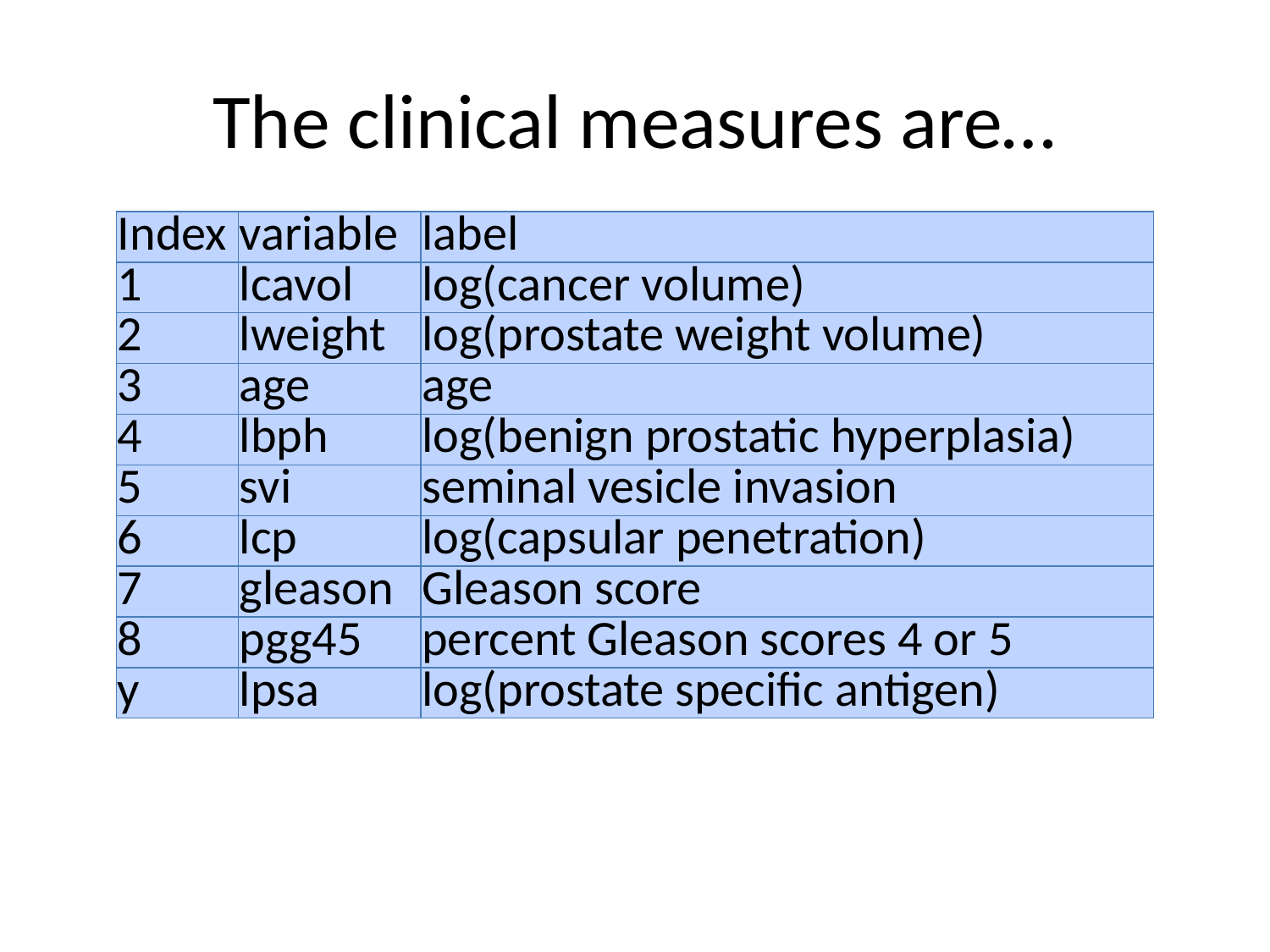

# The clinical measures are…
| Index | variable | label |
| --- | --- | --- |
| 1 | lcavol | log(cancer volume) |
| 2 | lweight | log(prostate weight volume) |
| 3 | age | age |
| 4 | lbph | log(benign prostatic hyperplasia) |
| 5 | svi | seminal vesicle invasion |
| 6 | lcp | log(capsular penetration) |
| 7 | gleason | Gleason score |
| 8 | pgg45 | percent Gleason scores 4 or 5 |
| y | lpsa | log(prostate specific antigen) |